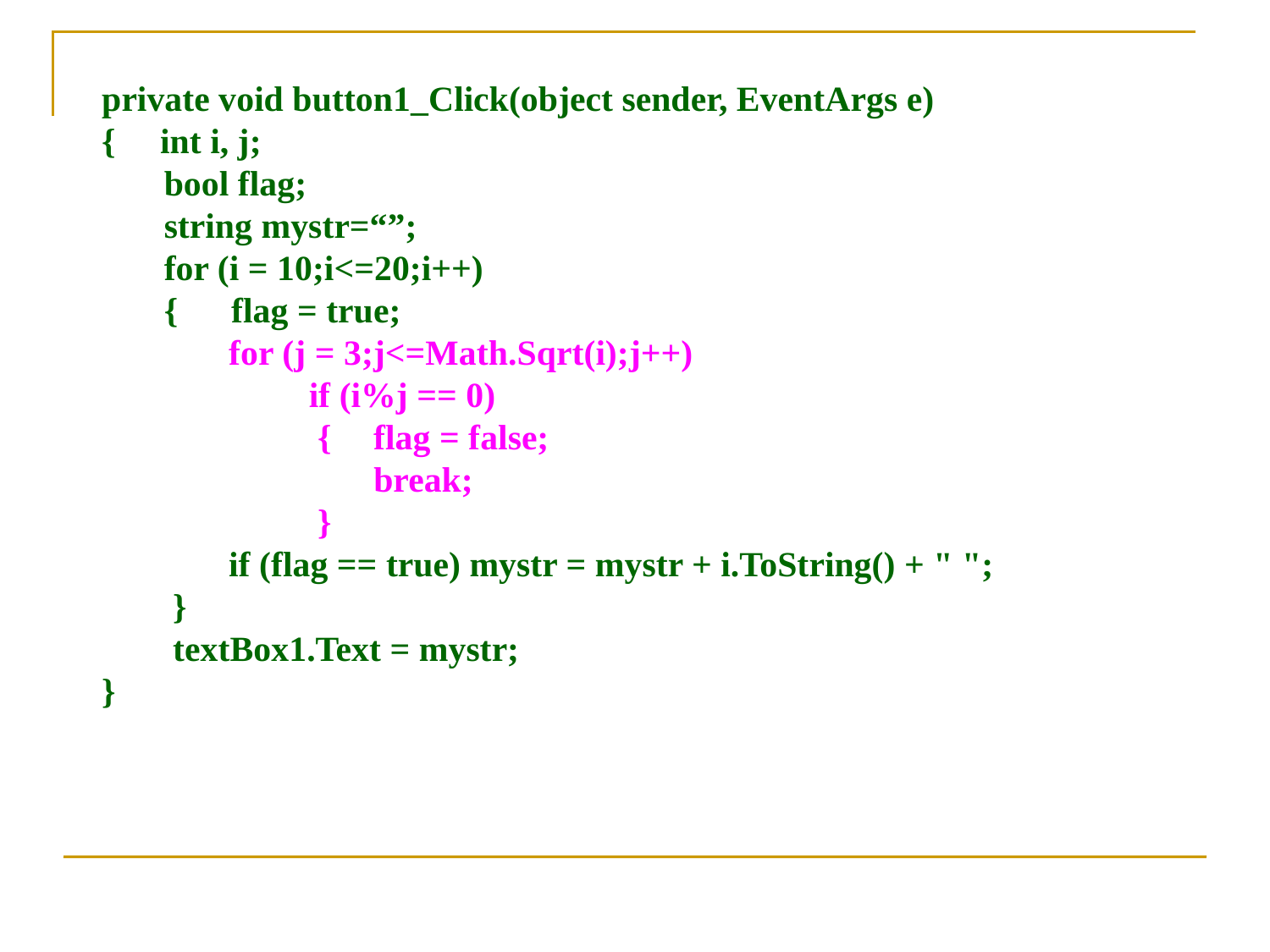

private void button1_Click(object sender, EventArgs e)
{     int i, j;
       bool flag;
       string mystr=“”;
       for (i = 10;i<=20;i++)
       {      flag = true;
	for (j = 3;j<=Math.Sqrt(i);j++)
	         if (i%j == 0)
	          {	  flag = false;
		  break;
	          }
	if (flag == true) mystr = mystr + i.ToString() + " ";
        }
        textBox1.Text = mystr;
}